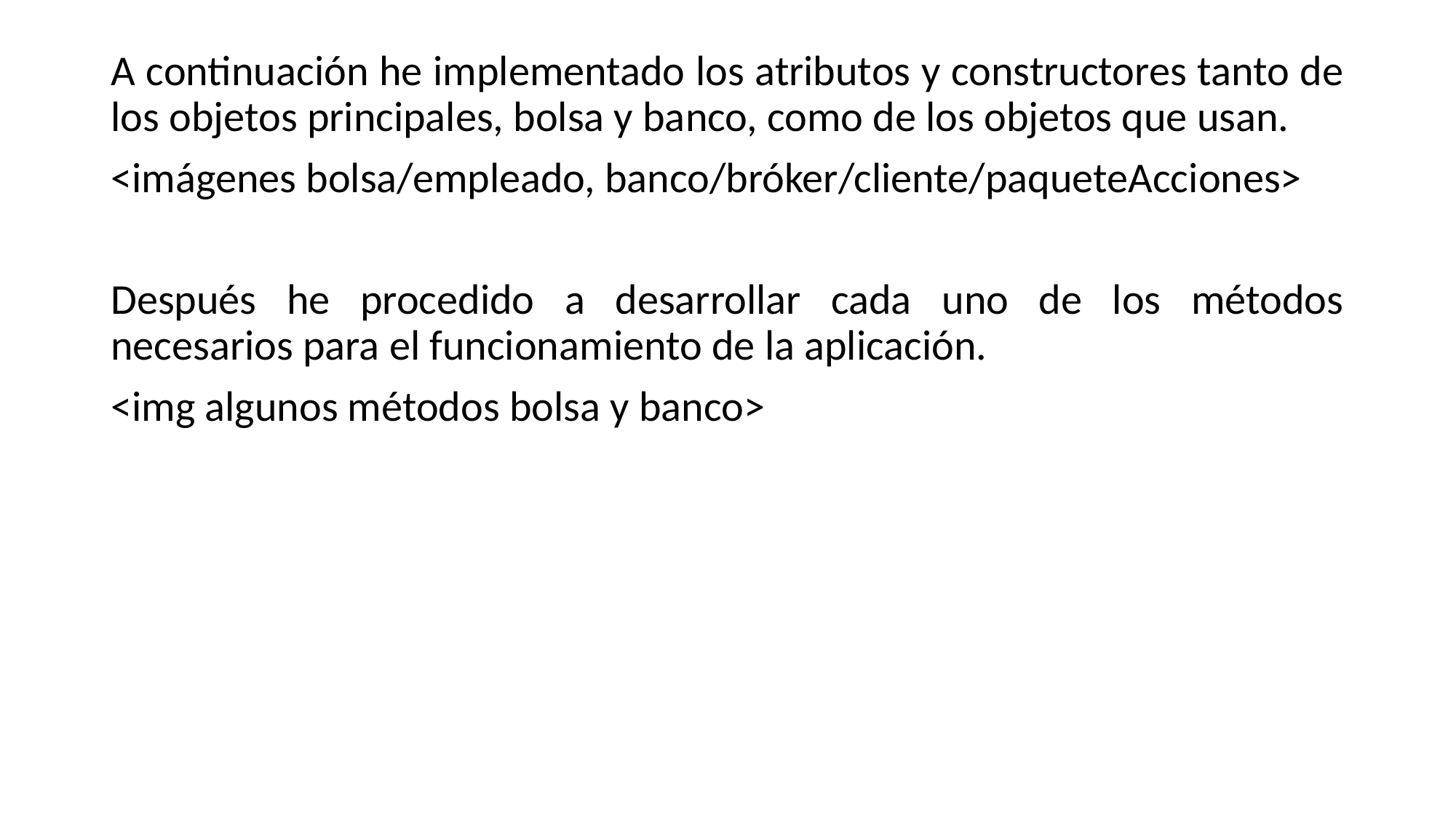

A continuación he implementado los atributos y constructores tanto de los objetos principales, bolsa y banco, como de los objetos que usan.
<imágenes bolsa/empleado, banco/bróker/cliente/paqueteAcciones>

Después he procedido a desarrollar cada uno de los métodos necesarios para el funcionamiento de la aplicación.
<img algunos métodos bolsa y banco>